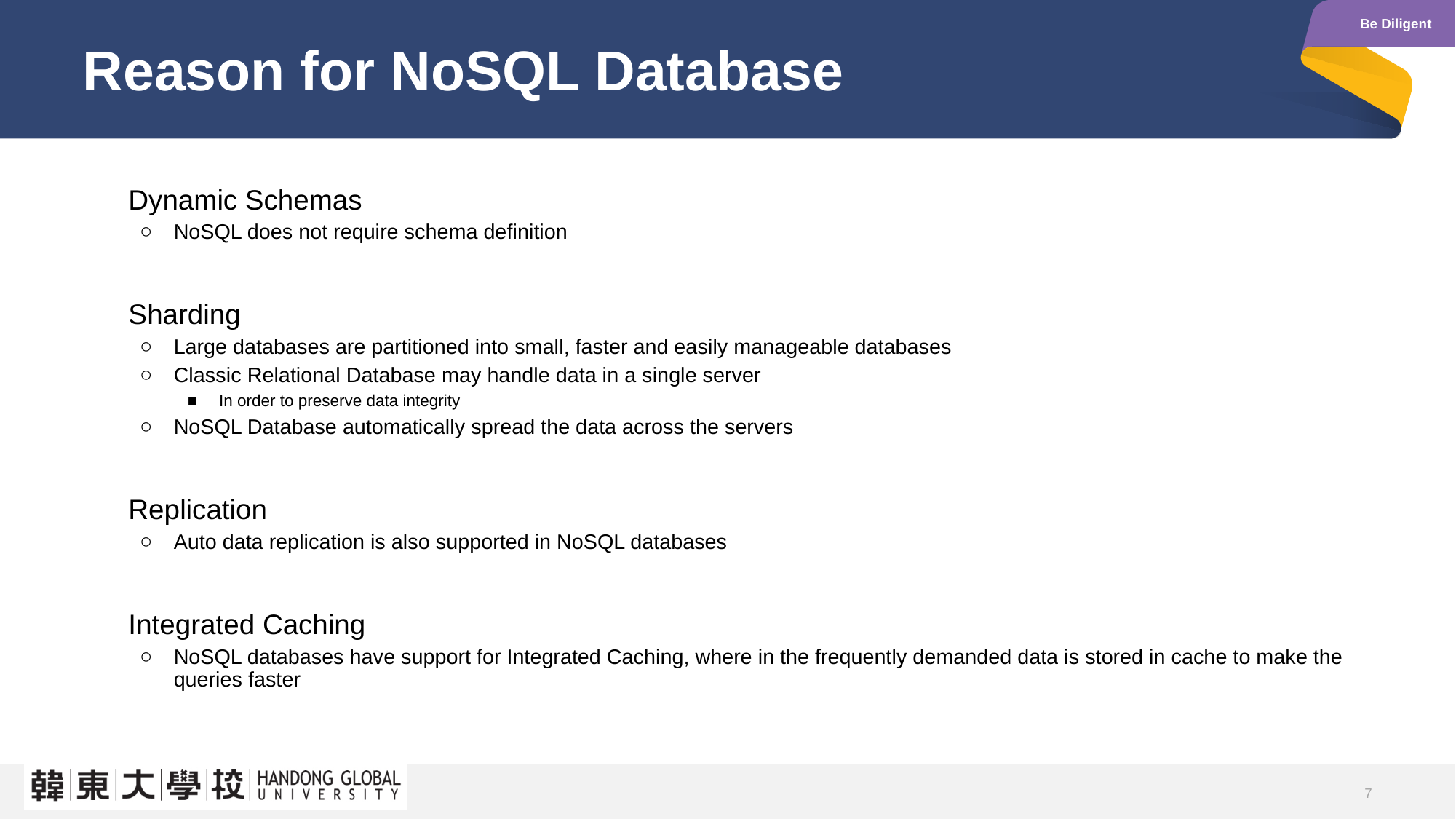

# Reason for NoSQL Database
Dynamic Schemas
NoSQL does not require schema definition

Sharding
Large databases are partitioned into small, faster and easily manageable databases
Classic Relational Database may handle data in a single server
In order to preserve data integrity
NoSQL Database automatically spread the data across the servers

Replication
Auto data replication is also supported in NoSQL databases

Integrated Caching
NoSQL databases have support for Integrated Caching, where in the frequently demanded data is stored in cache to make the queries faster
7